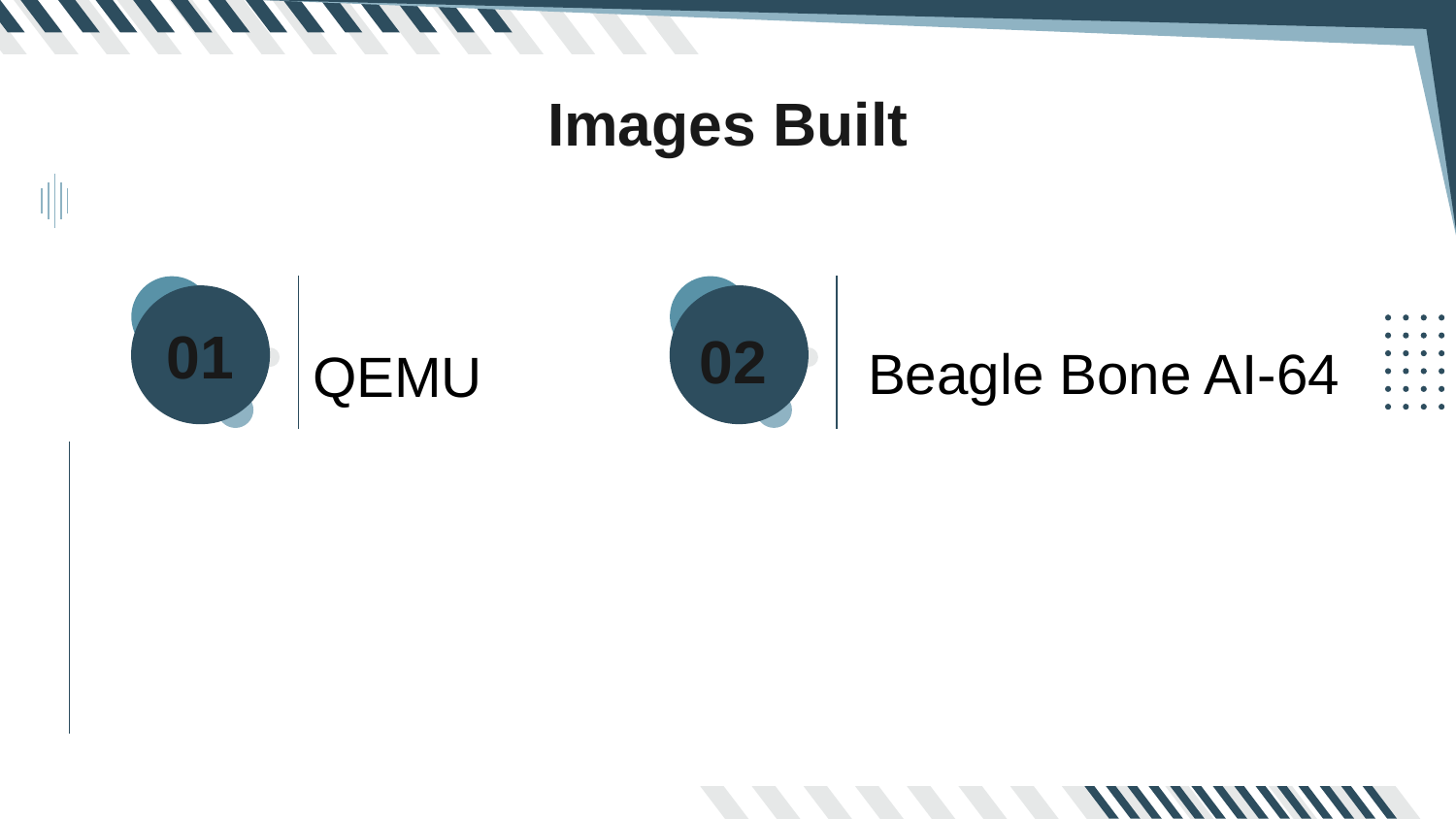

# Images Built

QEMU
01
02
Beagle Bone AI-64